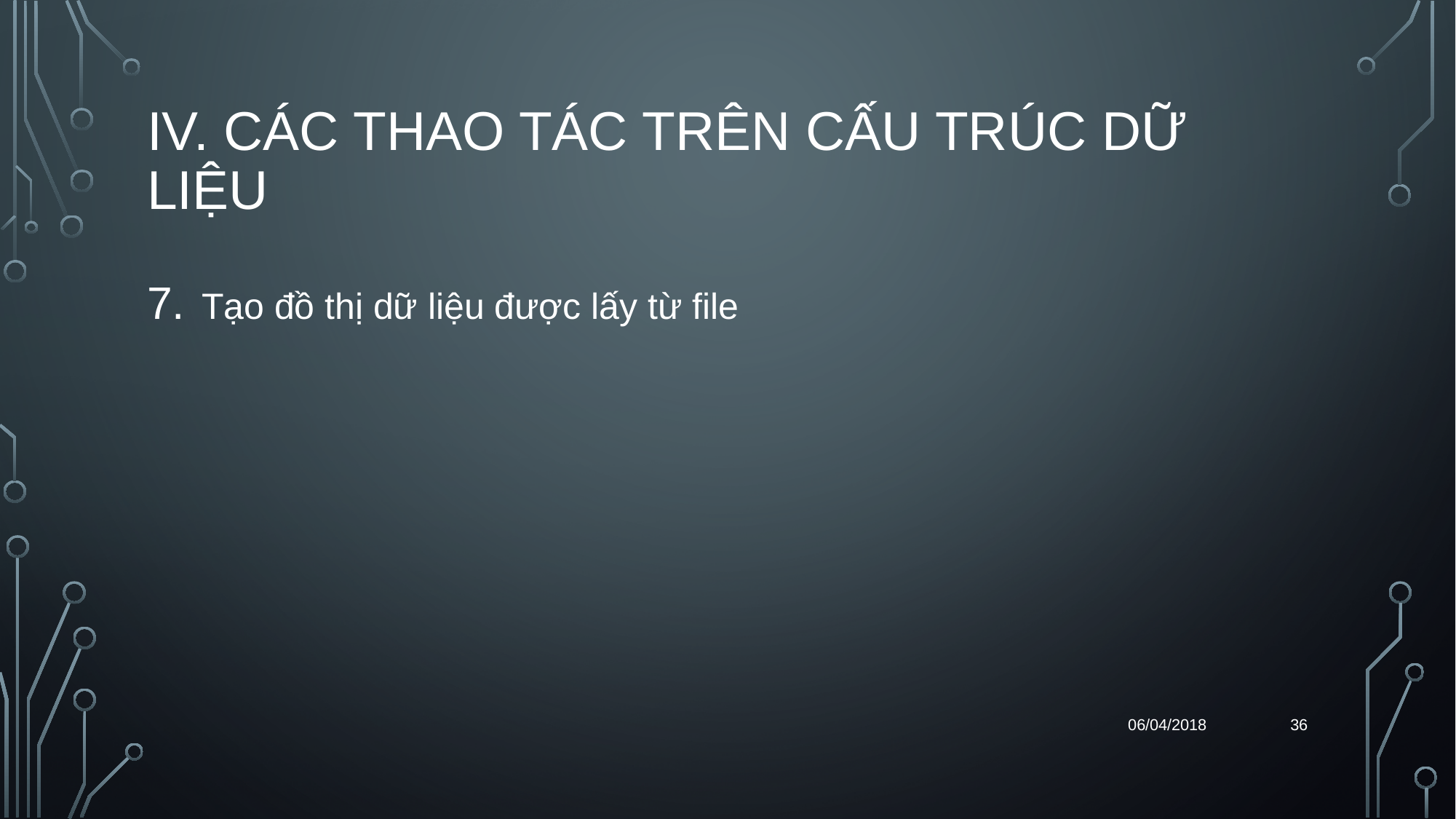

# iv. Các thao tác trên cấu trúc dữ liệu
Tạo đồ thị dữ liệu được lấy từ file
36
06/04/2018